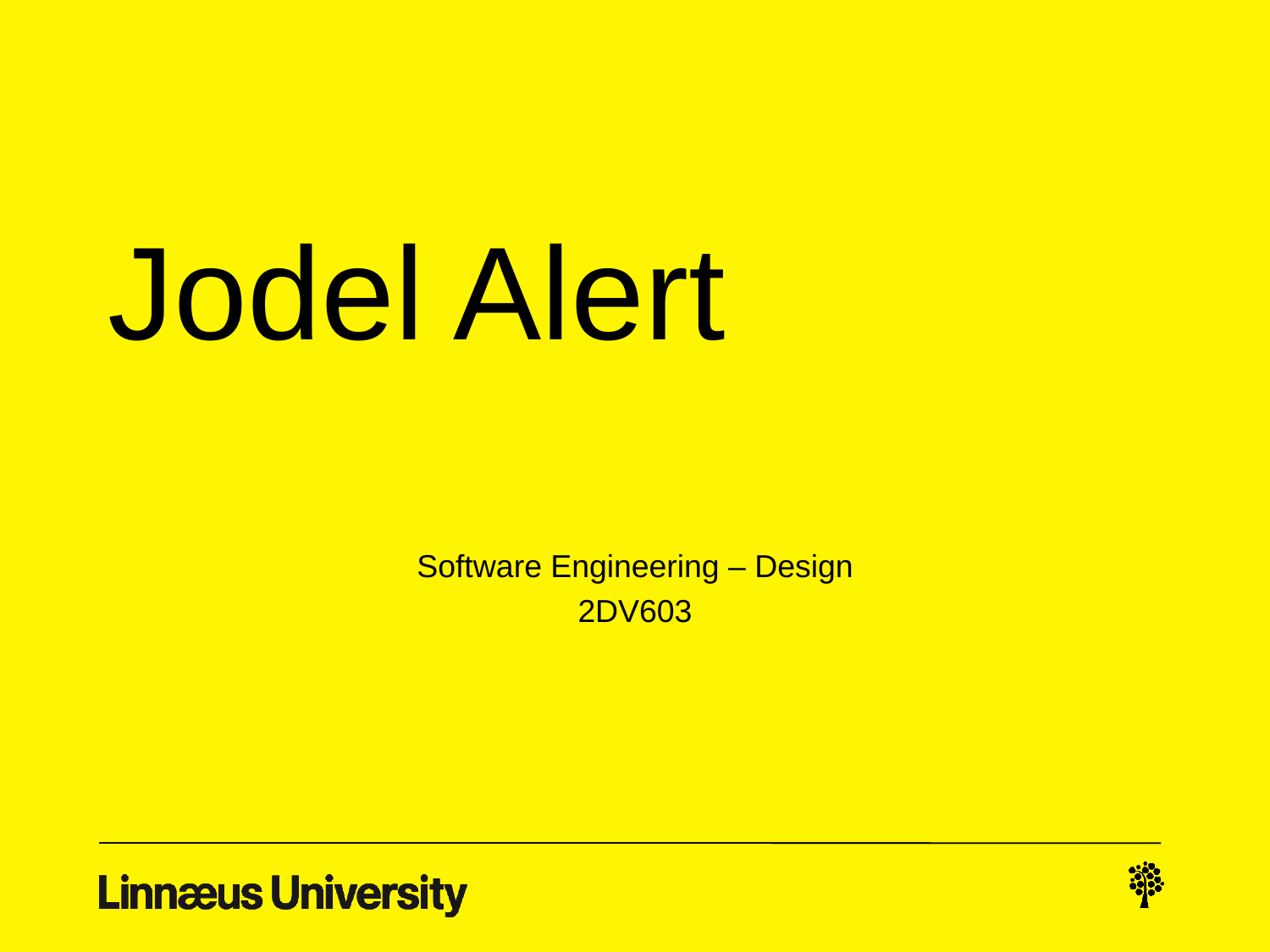

# Jodel Alert
Software Engineering – Design
2DV603